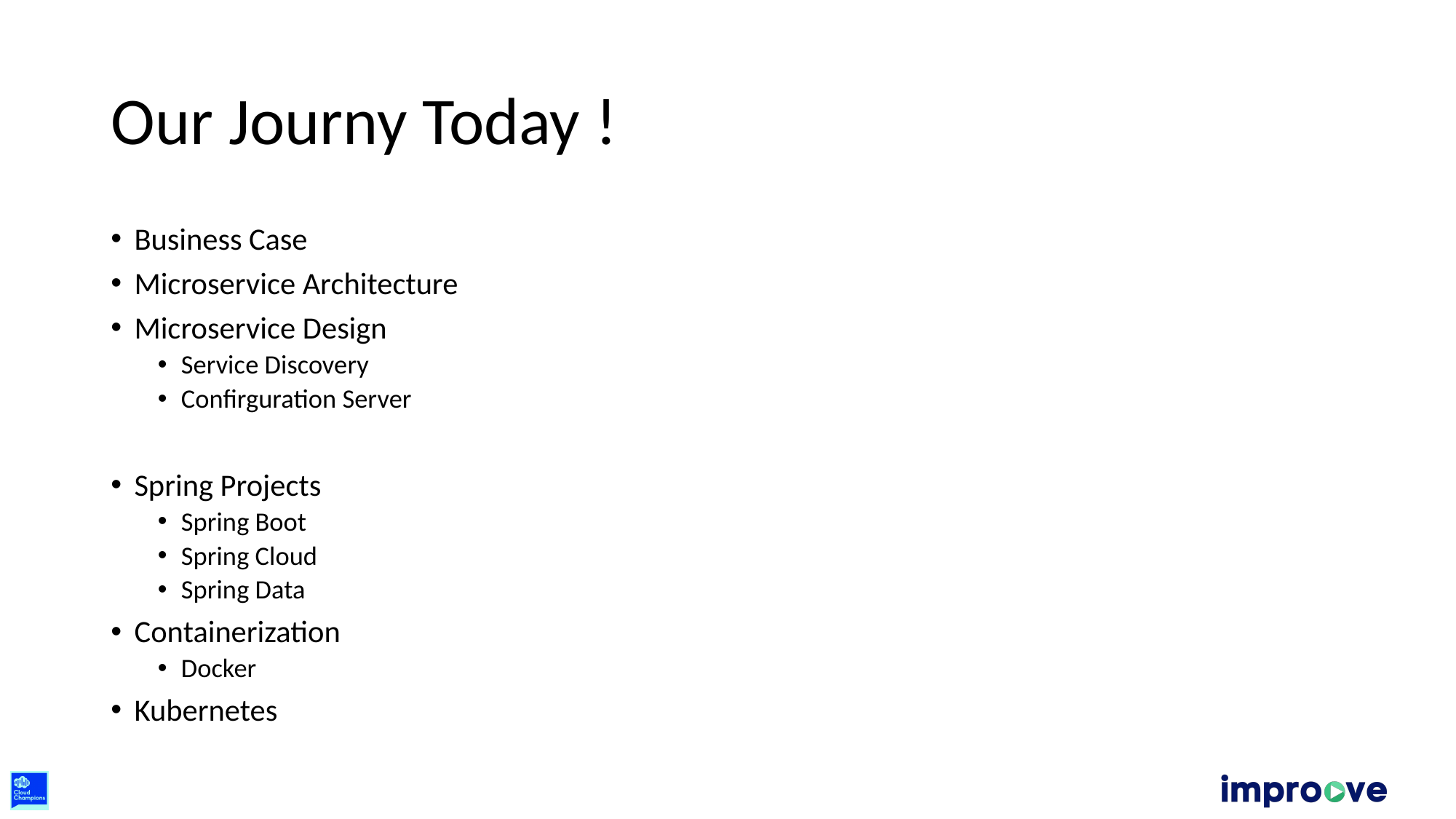

# Our Journy Today !
Business Case
Microservice Architecture
Microservice Design
Service Discovery
Confirguration Server

Spring Projects
Spring Boot
Spring Cloud
Spring Data
Containerization
Docker
Kubernetes